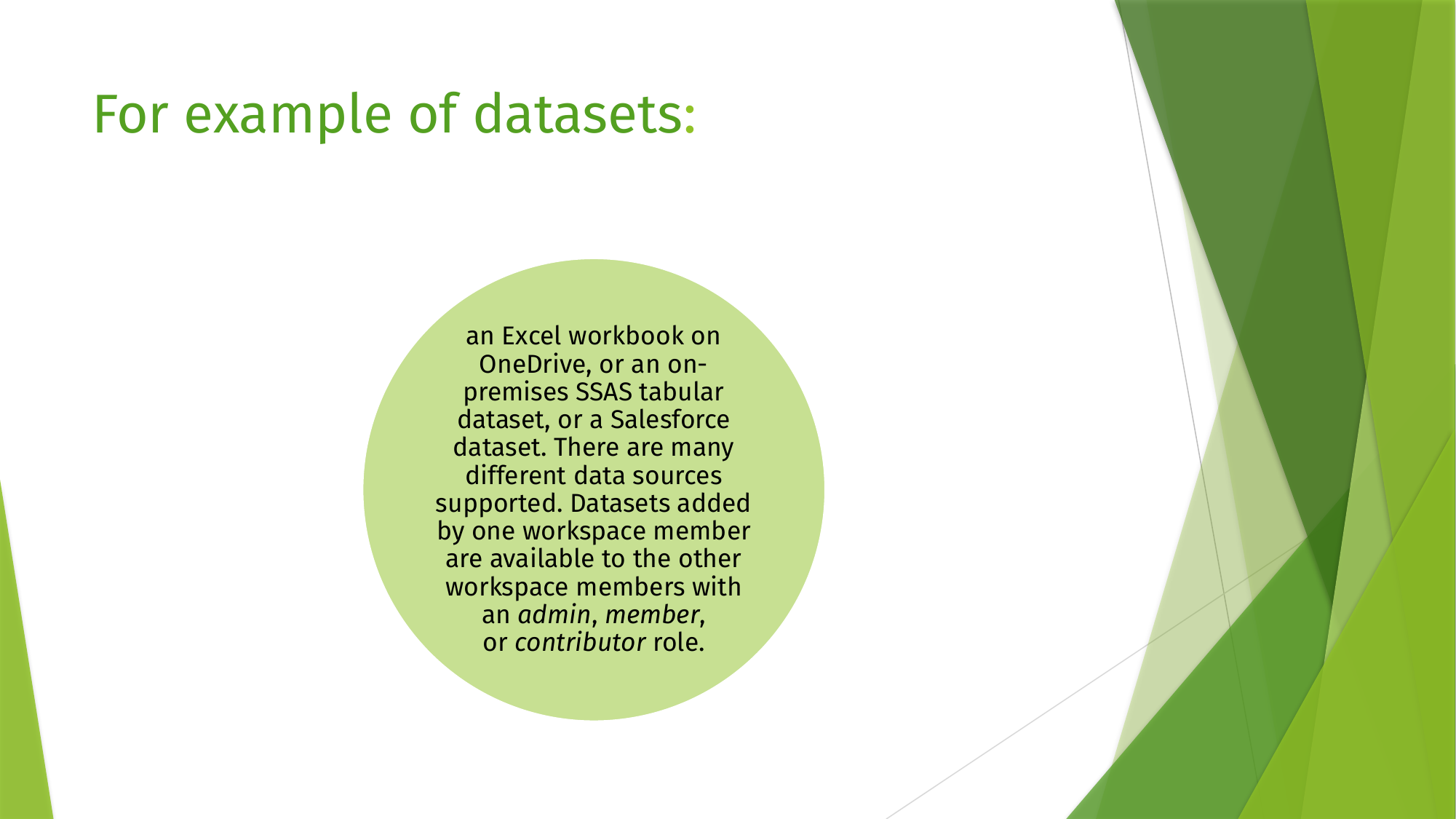

# For example of datasets:
an Excel workbook on OneDrive, or an on-premises SSAS tabular dataset, or a Salesforce dataset. There are many different data sources supported. Datasets added by one workspace member are available to the other workspace members with an admin, member, or contributor role.